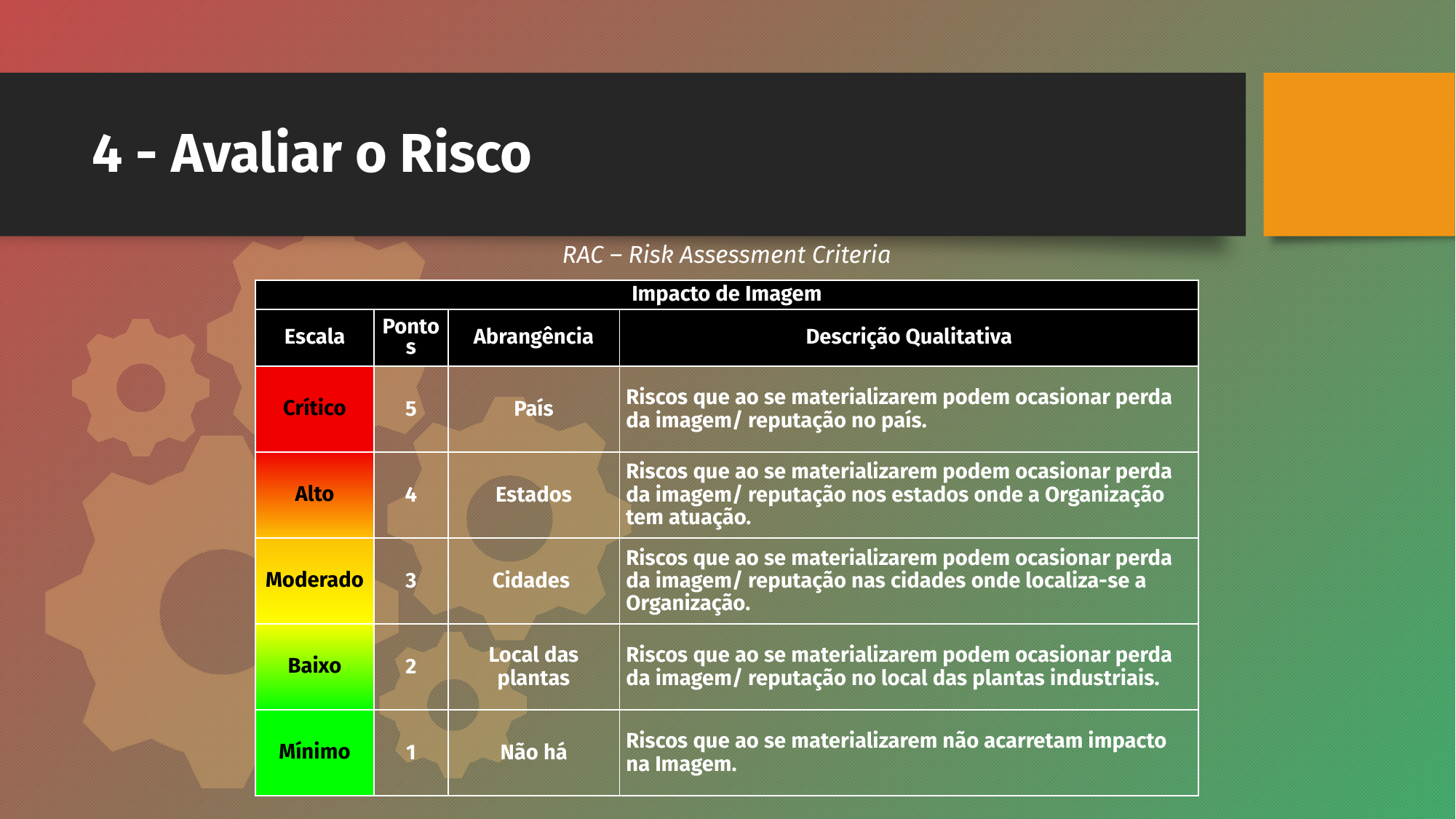

# 4 - Avaliar o Risco
RAC – Risk Assessment Criteria
| Impacto de Imagem |  |  |  |
| --- | --- | --- | --- |
| Escala | Pontos | Abrangência | Descrição Qualitativa |
| Crítico | 5 | País | Riscos que ao se materializarem podem ocasionar perda da imagem/ reputação no país. |
| Alto | 4 | Estados | Riscos que ao se materializarem podem ocasionar perda da imagem/ reputação nos estados onde a Organização tem atuação. |
| Moderado | 3 | Cidades | Riscos que ao se materializarem podem ocasionar perda da imagem/ reputação nas cidades onde localiza-se a Organização. |
| Baixo | 2 | Local das plantas | Riscos que ao se materializarem podem ocasionar perda da imagem/ reputação no local das plantas industriais. |
| Mínimo | 1 | Não há | Riscos que ao se materializarem não acarretam impacto na Imagem. |